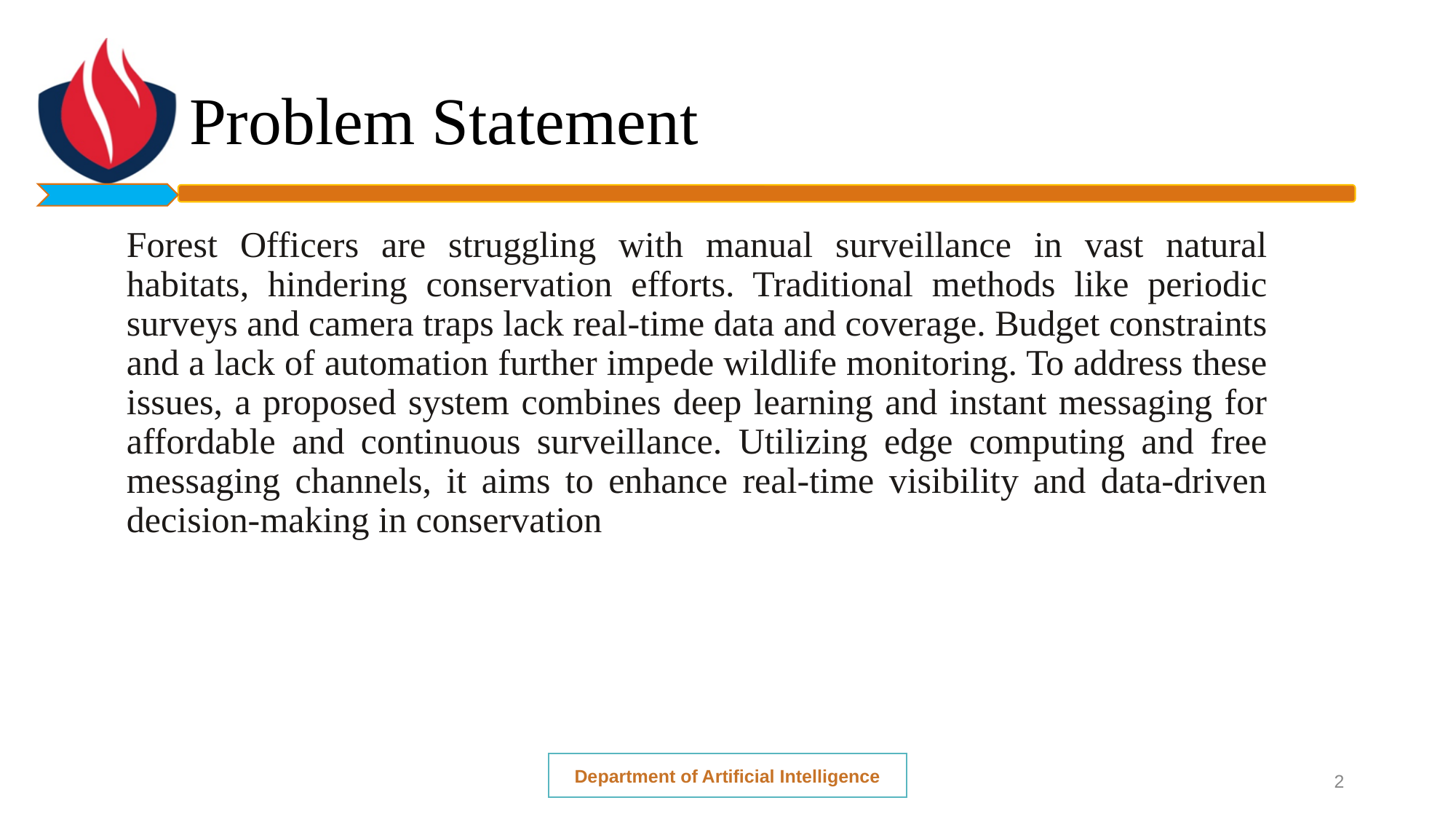

# Problem Statement
Forest Officers are struggling with manual surveillance in vast natural habitats, hindering conservation efforts. Traditional methods like periodic surveys and camera traps lack real-time data and coverage. Budget constraints and a lack of automation further impede wildlife monitoring. To address these issues, a proposed system combines deep learning and instant messaging for affordable and continuous surveillance. Utilizing edge computing and free messaging channels, it aims to enhance real-time visibility and data-driven decision-making in conservation
Department of Artificial Intelligence
2